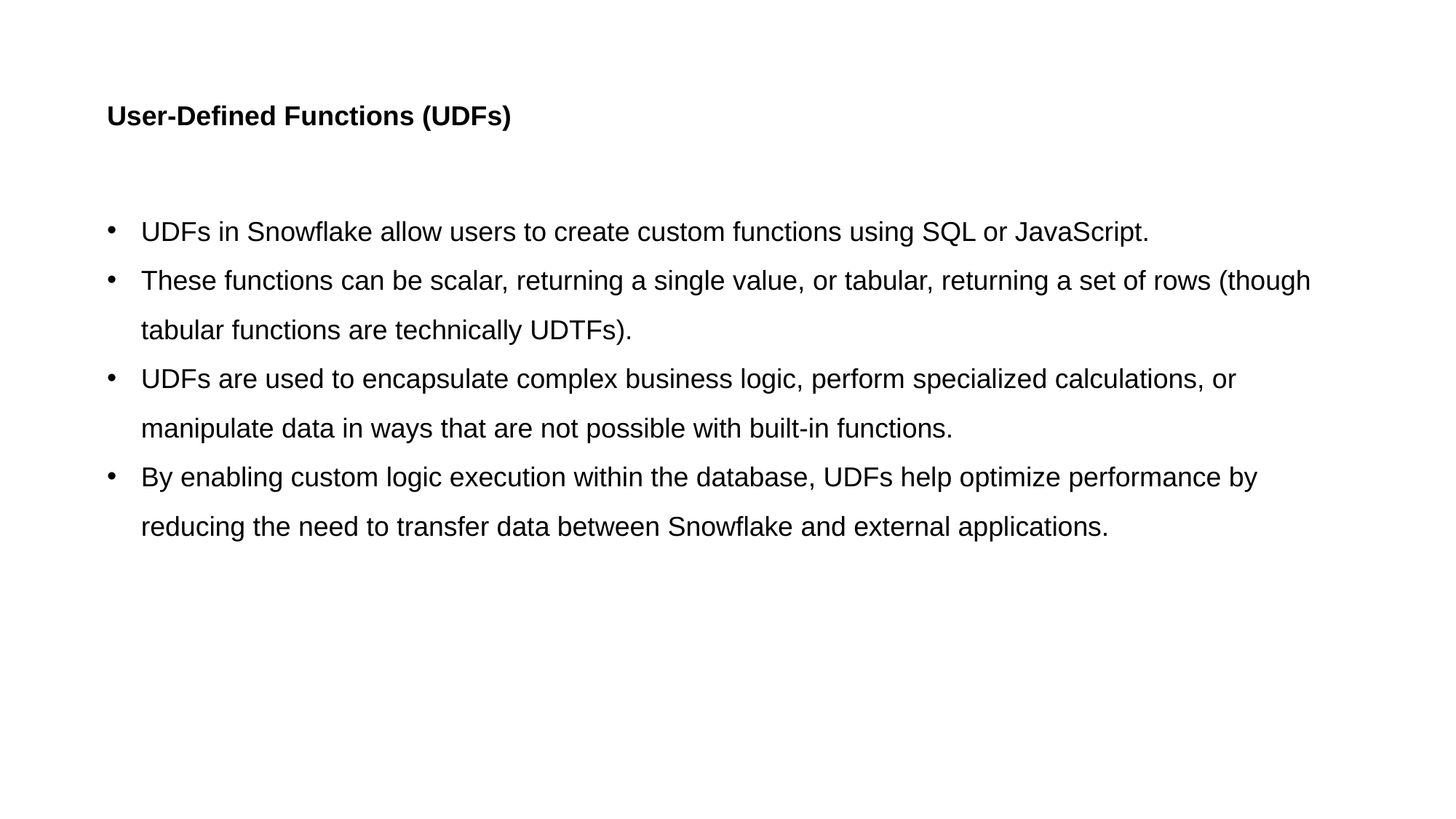

User-Defined Functions (UDFs)
UDFs in Snowflake allow users to create custom functions using SQL or JavaScript.
These functions can be scalar, returning a single value, or tabular, returning a set of rows (though tabular functions are technically UDTFs).
UDFs are used to encapsulate complex business logic, perform specialized calculations, or manipulate data in ways that are not possible with built-in functions.
By enabling custom logic execution within the database, UDFs help optimize performance by reducing the need to transfer data between Snowflake and external applications.